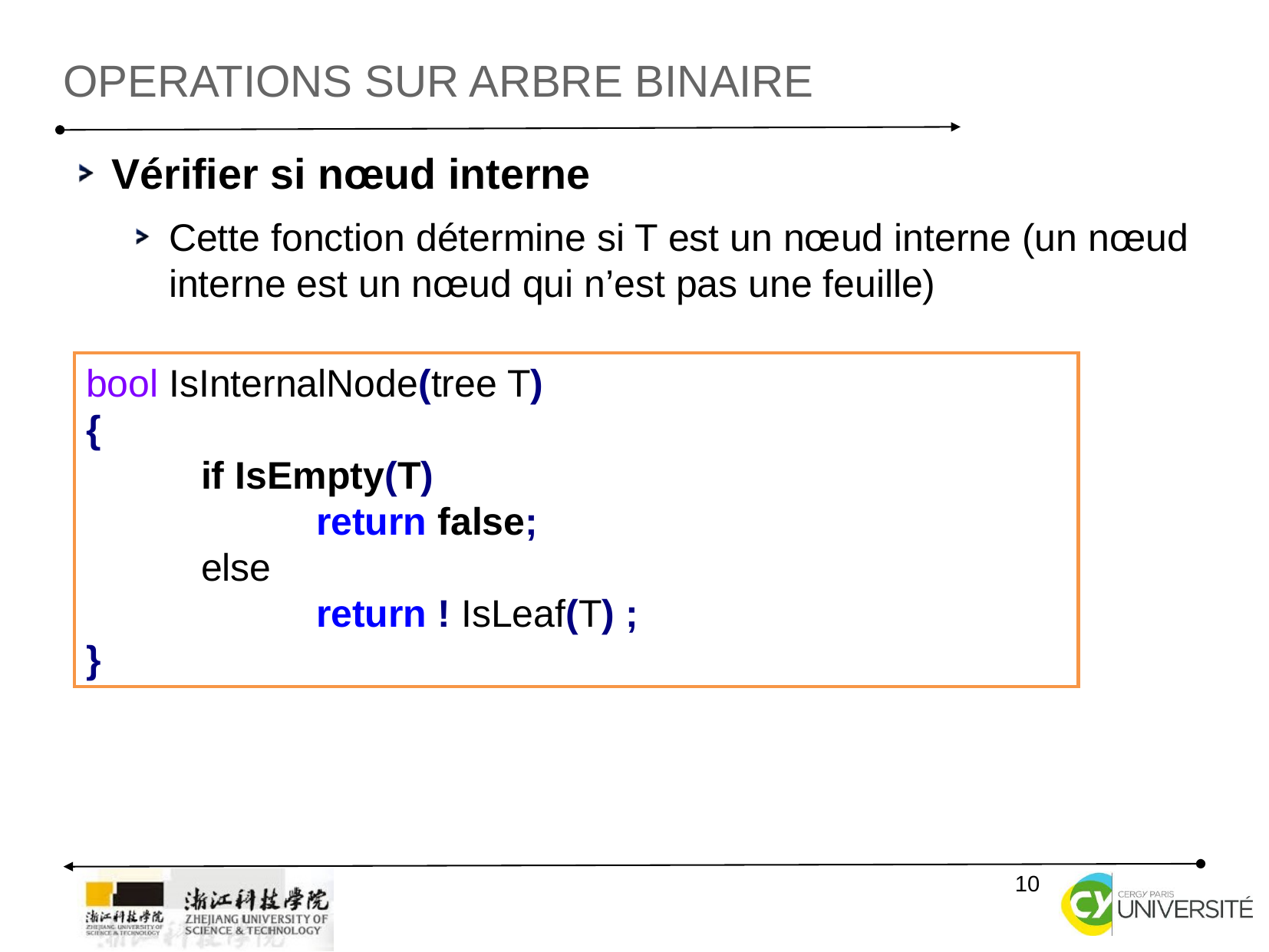

Operations sur arbre binaire
Vérifier si nœud interne
Cette fonction détermine si T est un nœud interne (un nœud interne est un nœud qui n’est pas une feuille)

bool IsInternalNode(tree T)
{
	if IsEmpty(T)
		return false;
	else
		return ! IsLeaf(T) ;
}